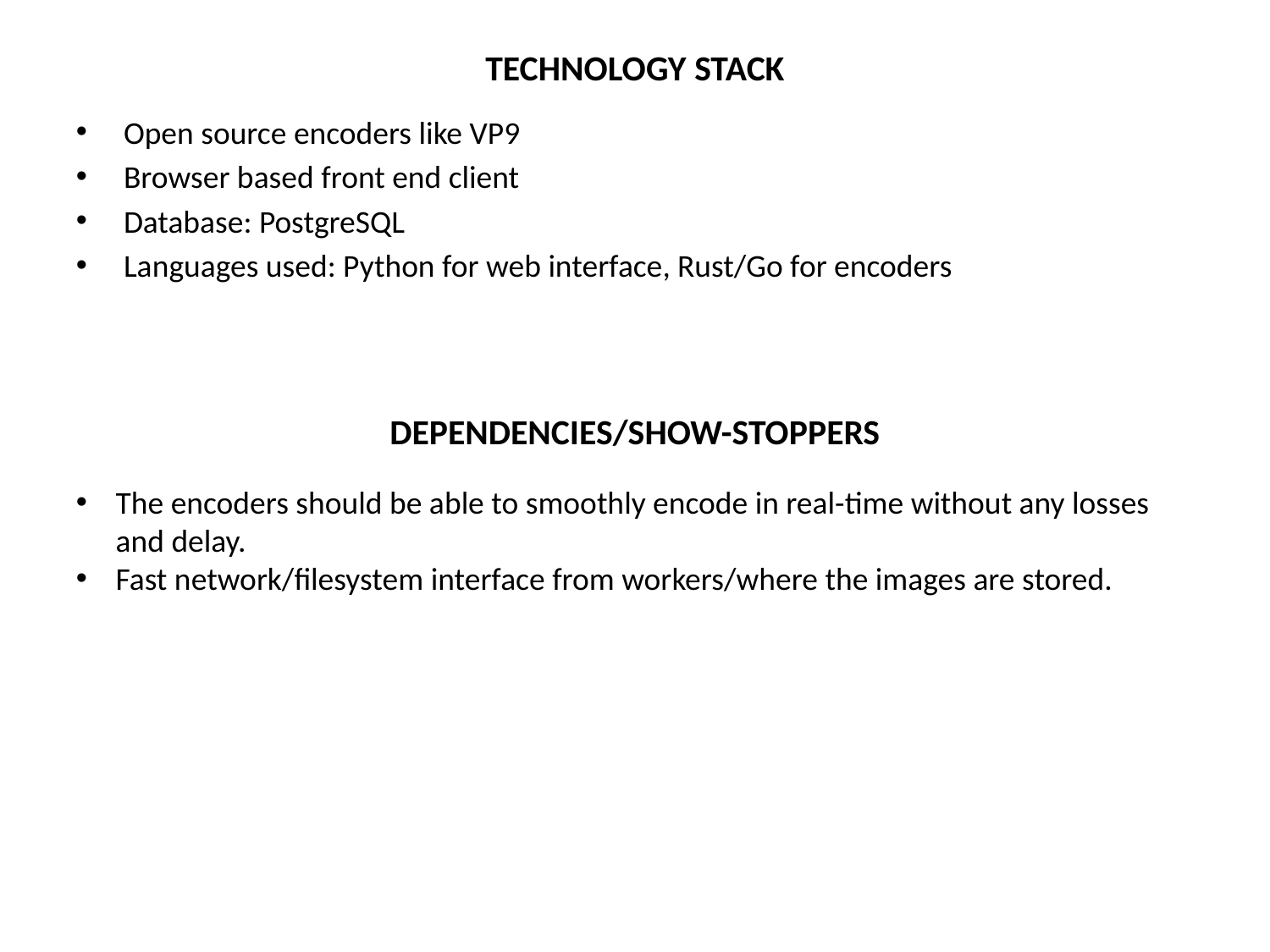

TECHNOLOGY STACK
Open source encoders like VP9
Browser based front end client
Database: PostgreSQL
Languages used: Python for web interface, Rust/Go for encoders
DEPENDENCIES/SHOW-STOPPERS
The encoders should be able to smoothly encode in real-time without any losses and delay.
Fast network/filesystem interface from workers/where the images are stored.